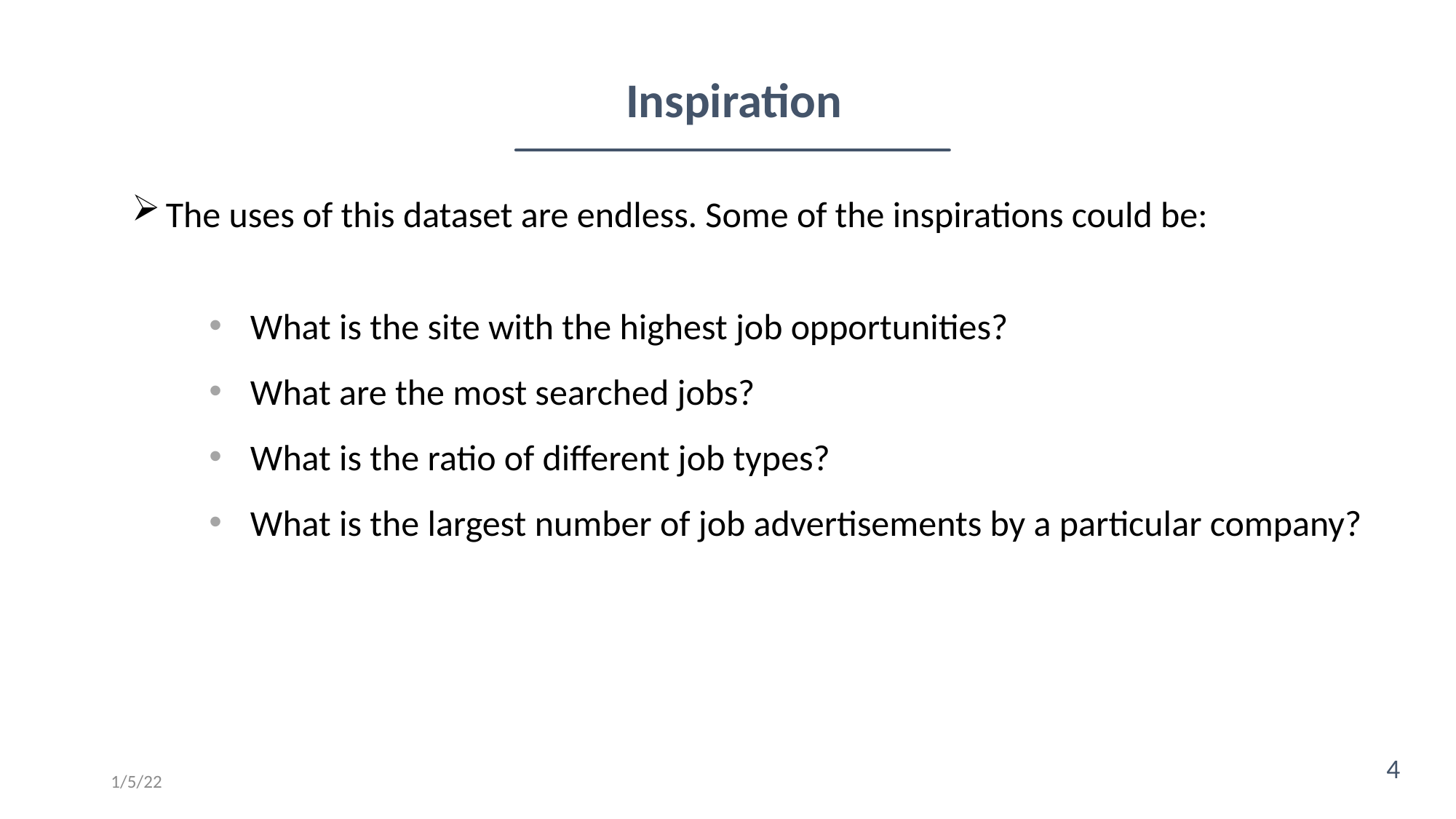

Inspiration
The uses of this dataset are endless. Some of the inspirations could be:
What is the site with the highest job opportunities?
What are the most searched jobs?
What is the ratio of different job types?
What is the largest number of job advertisements by a particular company?
4
1/5/22